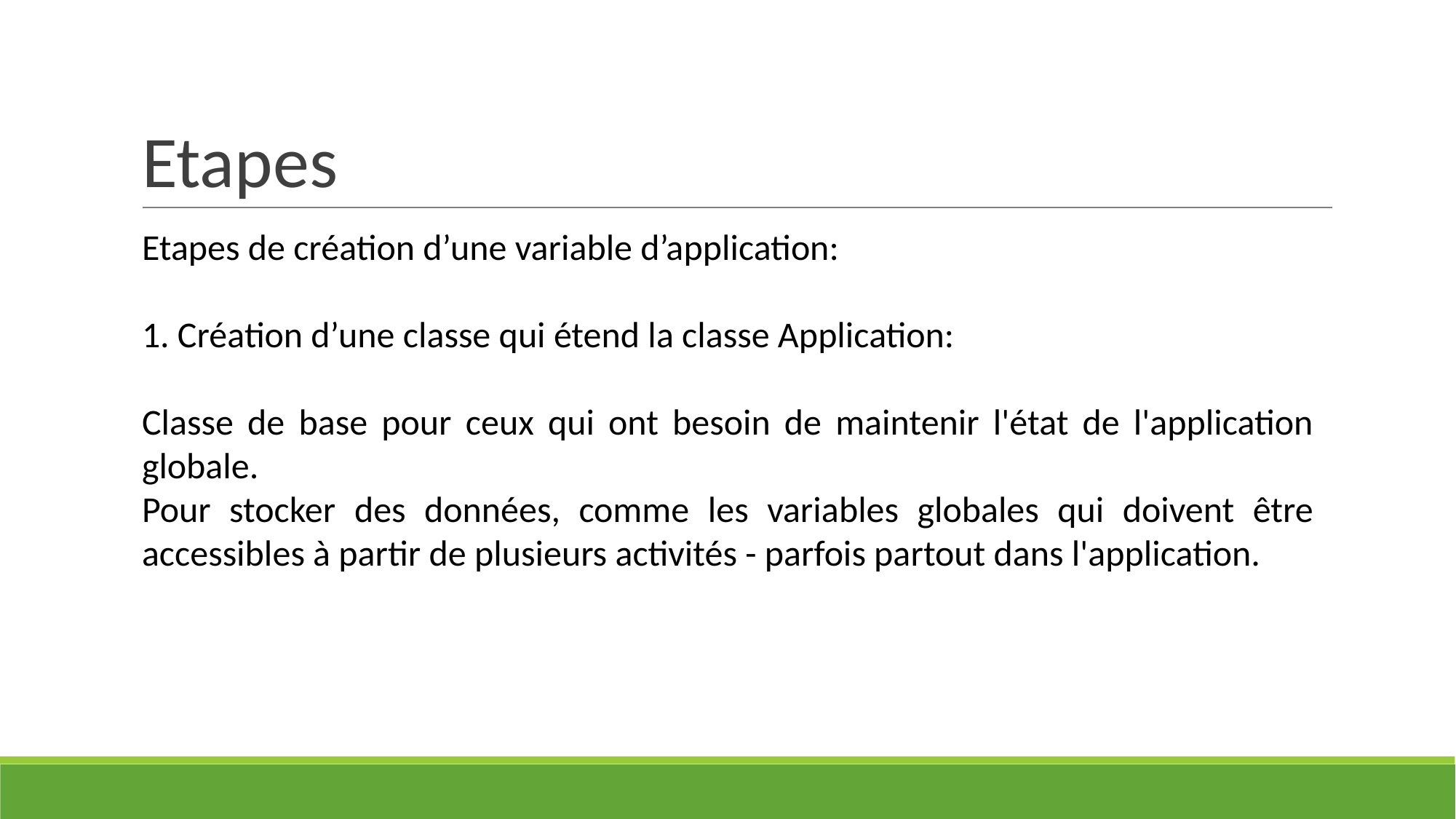

# Etapes
Etapes de création d’une variable d’application:

1. Création d’une classe qui étend la classe Application:

Classe de base pour ceux qui ont besoin de maintenir l'état de l'application globale.
Pour stocker des données, comme les variables globales qui doivent être accessibles à partir de plusieurs activités - parfois partout dans l'application.